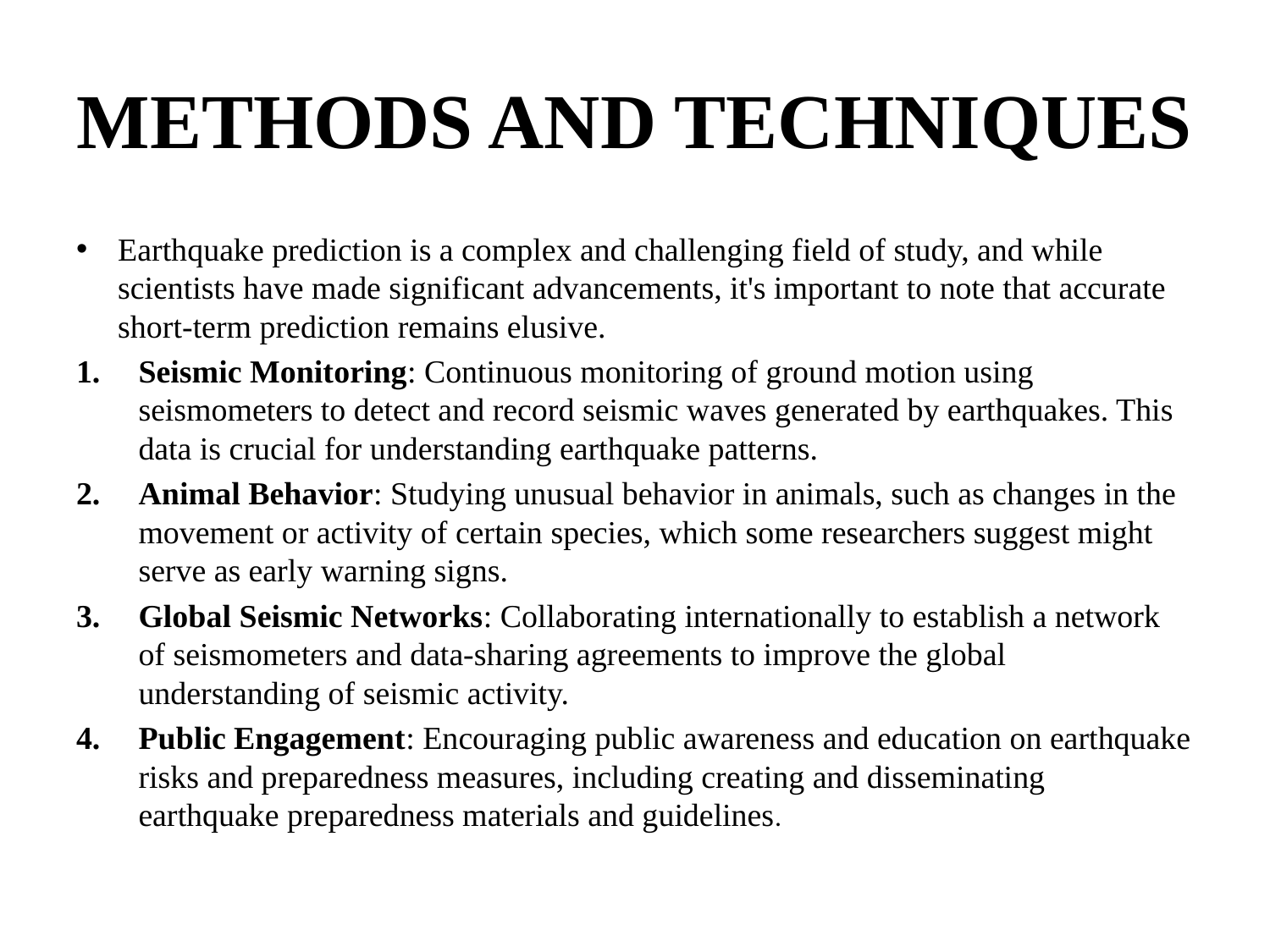

# METHODS AND TECHNIQUES
Earthquake prediction is a complex and challenging field of study, and while scientists have made significant advancements, it's important to note that accurate short-term prediction remains elusive.
Seismic Monitoring: Continuous monitoring of ground motion using seismometers to detect and record seismic waves generated by earthquakes. This data is crucial for understanding earthquake patterns.
Animal Behavior: Studying unusual behavior in animals, such as changes in the movement or activity of certain species, which some researchers suggest might serve as early warning signs.
Global Seismic Networks: Collaborating internationally to establish a network of seismometers and data-sharing agreements to improve the global understanding of seismic activity.
Public Engagement: Encouraging public awareness and education on earthquake risks and preparedness measures, including creating and disseminating earthquake preparedness materials and guidelines.